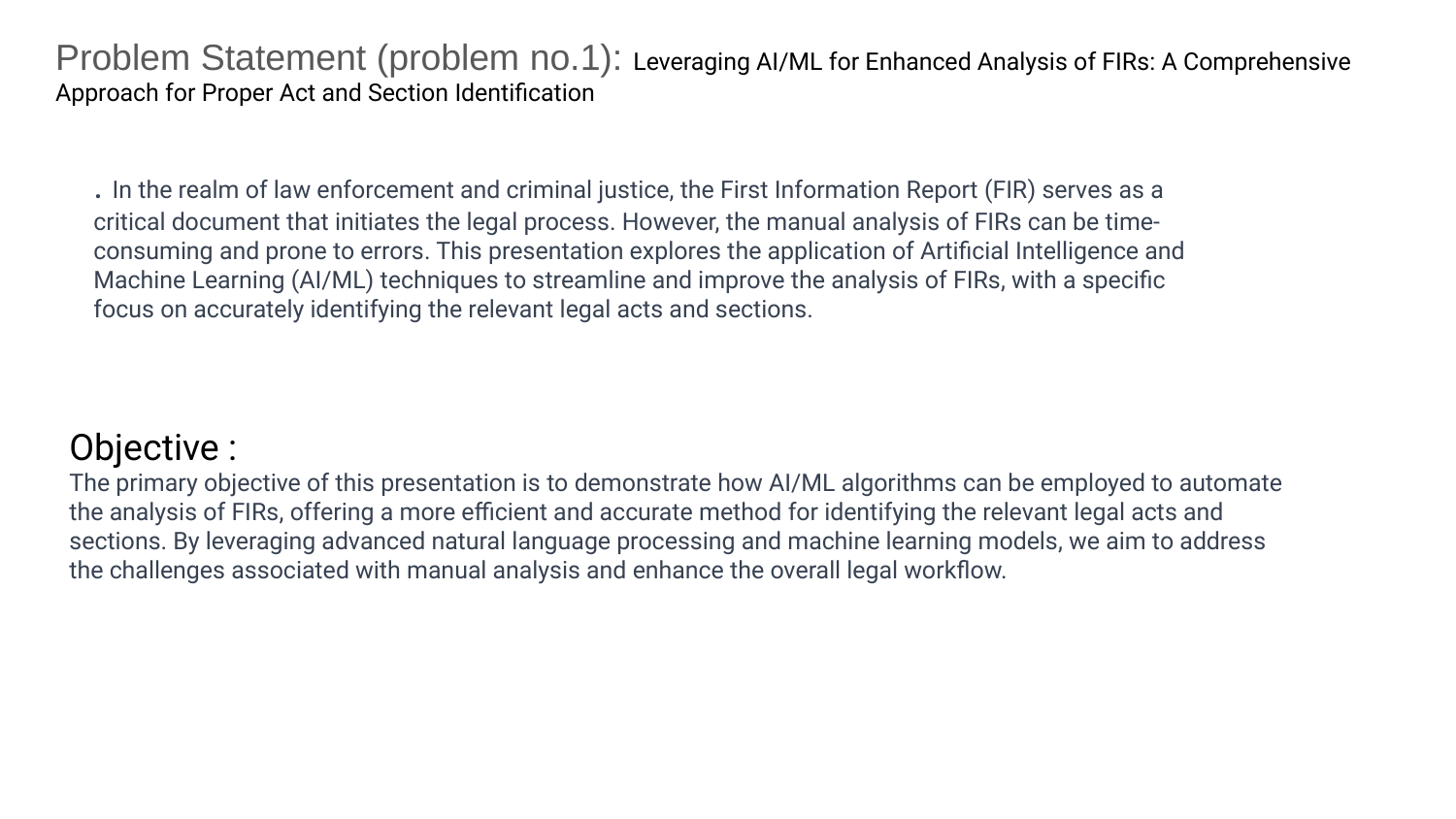

Problem Statement (problem no.1): Leveraging AI/ML for Enhanced Analysis of FIRs: A Comprehensive Approach for Proper Act and Section Identification
. In the realm of law enforcement and criminal justice, the First Information Report (FIR) serves as a critical document that initiates the legal process. However, the manual analysis of FIRs can be time-consuming and prone to errors. This presentation explores the application of Artificial Intelligence and Machine Learning (AI/ML) techniques to streamline and improve the analysis of FIRs, with a specific focus on accurately identifying the relevant legal acts and sections.
Objective :
The primary objective of this presentation is to demonstrate how AI/ML algorithms can be employed to automate the analysis of FIRs, offering a more efficient and accurate method for identifying the relevant legal acts and sections. By leveraging advanced natural language processing and machine learning models, we aim to address the challenges associated with manual analysis and enhance the overall legal workflow.